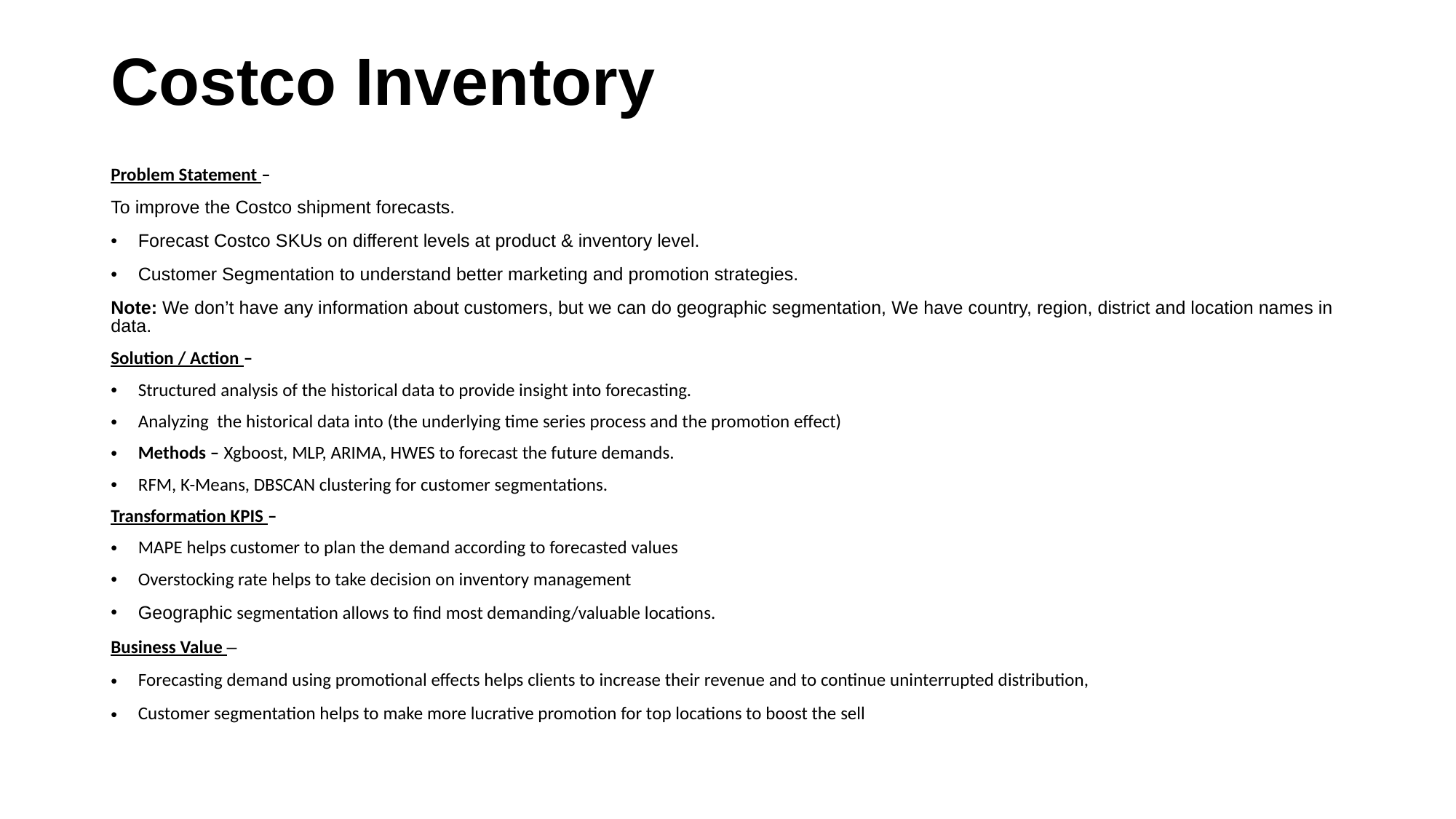

# Costco Inventory
Problem Statement –
To improve the Costco shipment forecasts.
Forecast Costco SKUs on different levels at product & inventory level.​
Customer Segmentation to understand better marketing and promotion strategies.​
Note: We don’t have any information about customers, but we can do geographic segmentation, We have country, region, district and location names in data.
Solution / Action –
Structured analysis of the historical data to provide insight into forecasting.
Analyzing  the historical data into (the underlying time series process and the promotion effect)
Methods – Xgboost, MLP, ARIMA, HWES to forecast the future demands.
RFM, K-Means, DBSCAN clustering for customer segmentations.
Transformation KPIS –
MAPE helps customer to plan the demand according to forecasted values
Overstocking rate helps to take decision on inventory management
Geographic segmentation allows to find most demanding/valuable locations.
Business Value –
Forecasting demand using promotional effects helps clients to increase their revenue and to continue uninterrupted distribution,
Customer segmentation helps to make more lucrative promotion for top locations to boost the sell